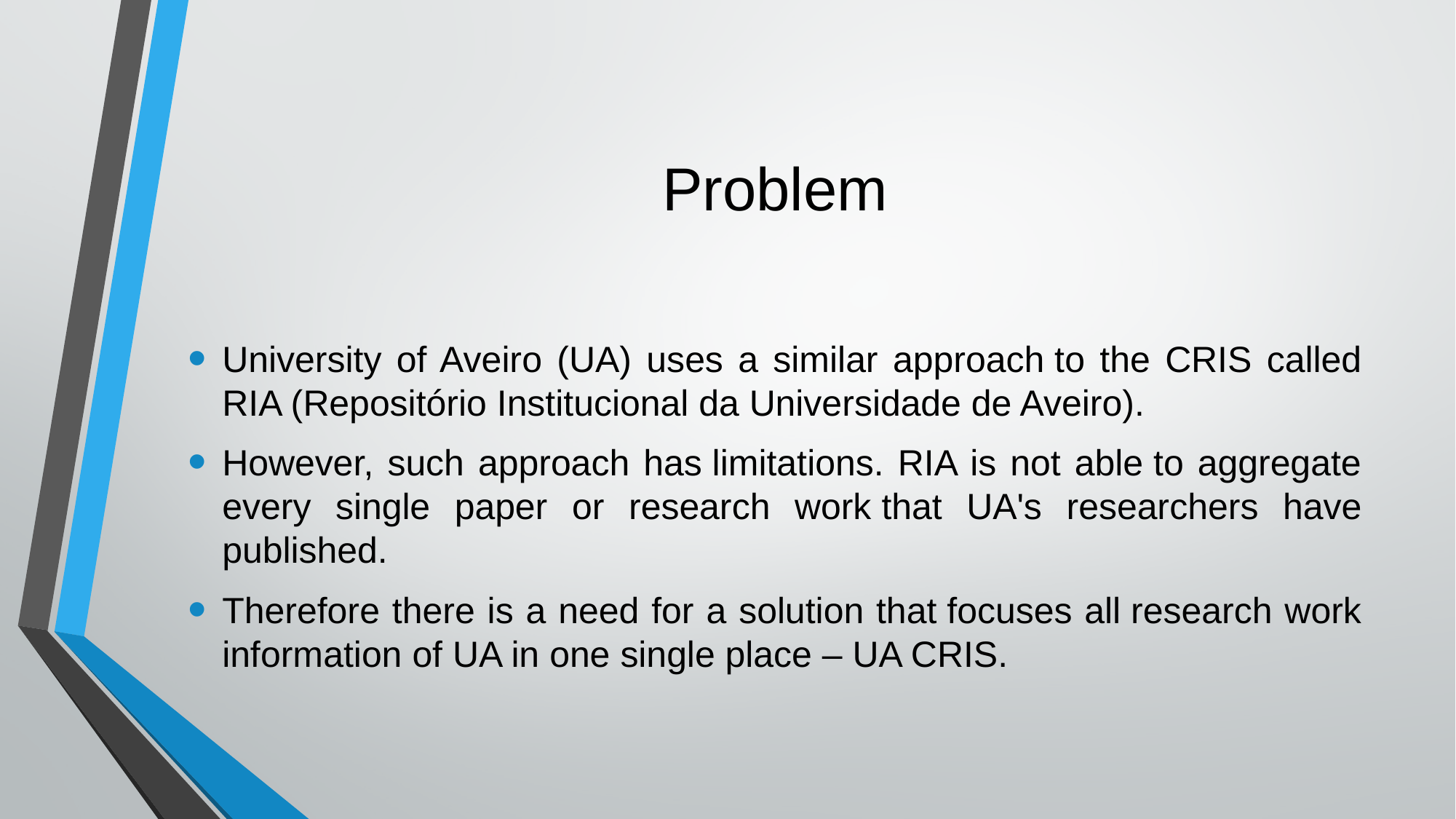

# Problem
University of Aveiro (UA) uses a similar approach to the CRIS called RIA (Repositório Institucional da Universidade de Aveiro).
However, such approach has limitations. RIA is not able to aggregate every single paper or research work that UA's researchers have published.
Therefore there is a need for a solution that focuses all research work information of UA in one single place – UA CRIS.